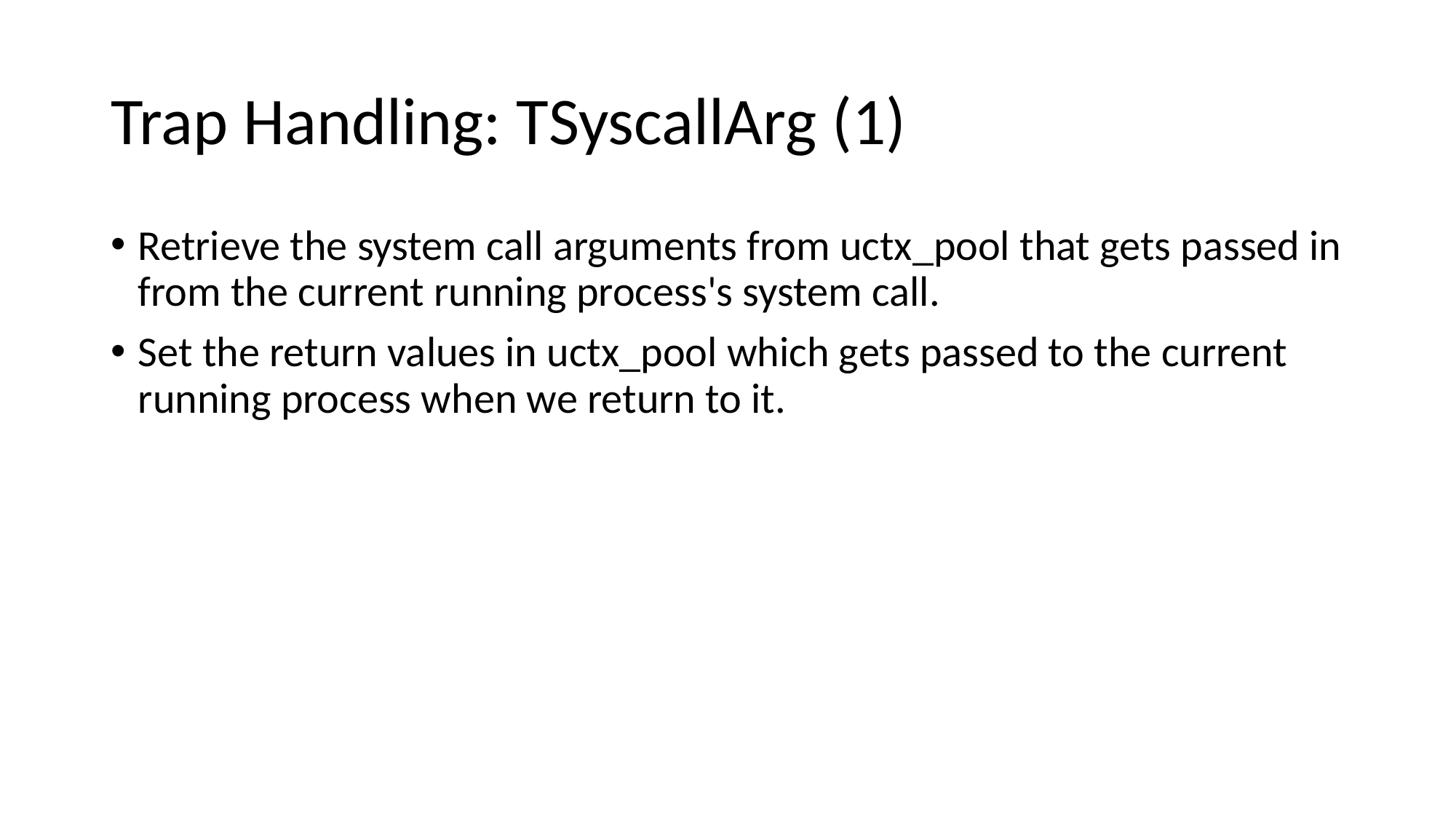

# Trap Handling: TSyscallArg (1)
Retrieve the system call arguments from uctx_pool that gets passed in from the current running process's system call.
Set the return values in uctx_pool which gets passed to the current running process when we return to it.